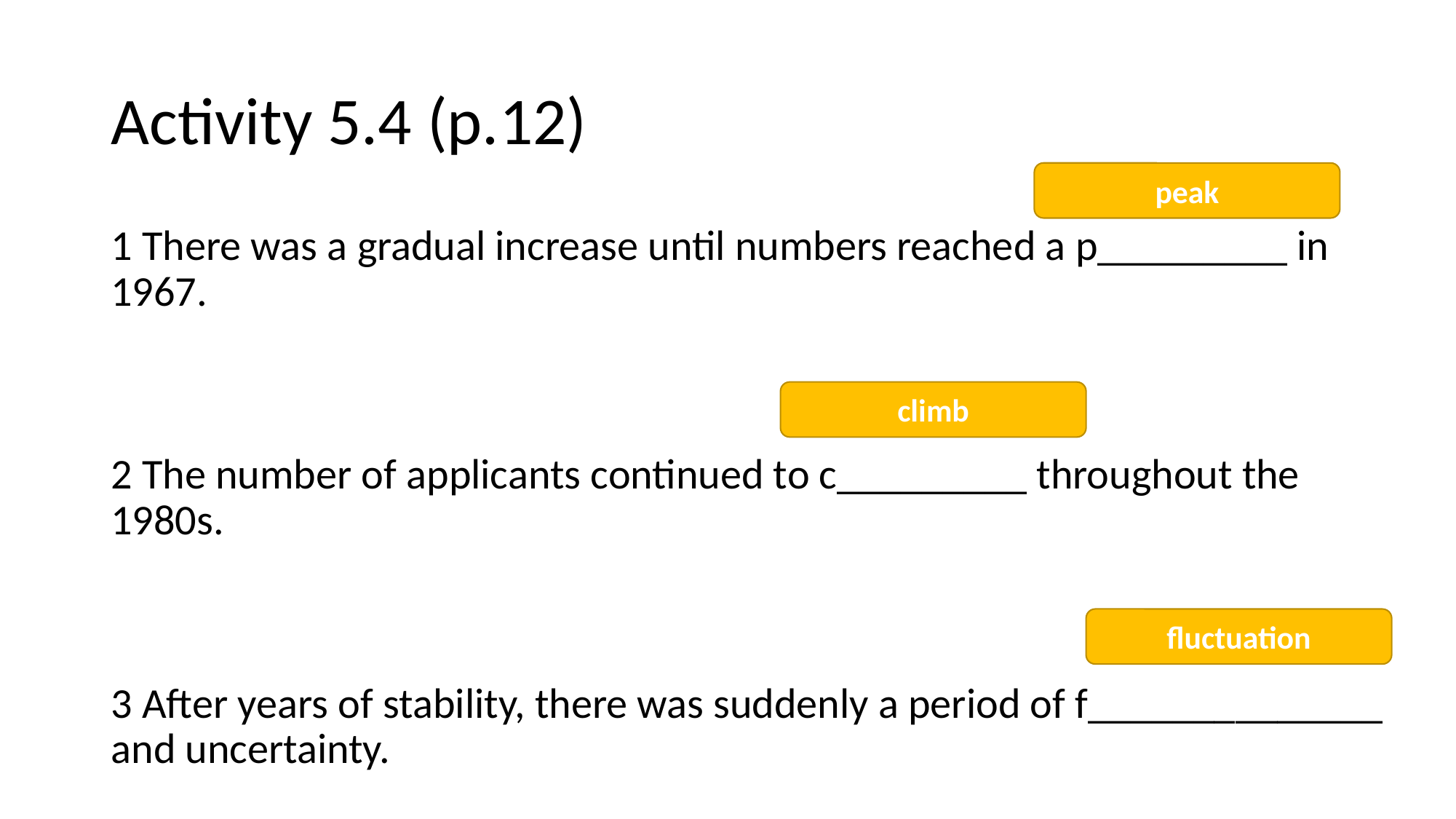

# Activity 5.4 (p.12)
peak
1 There was a gradual increase until numbers reached a p_________ in 1967.

2 The number of applicants continued to c_________ throughout the 1980s.

3 After years of stability, there was suddenly a period of f______________ and uncertainty.
climb
fluctuation